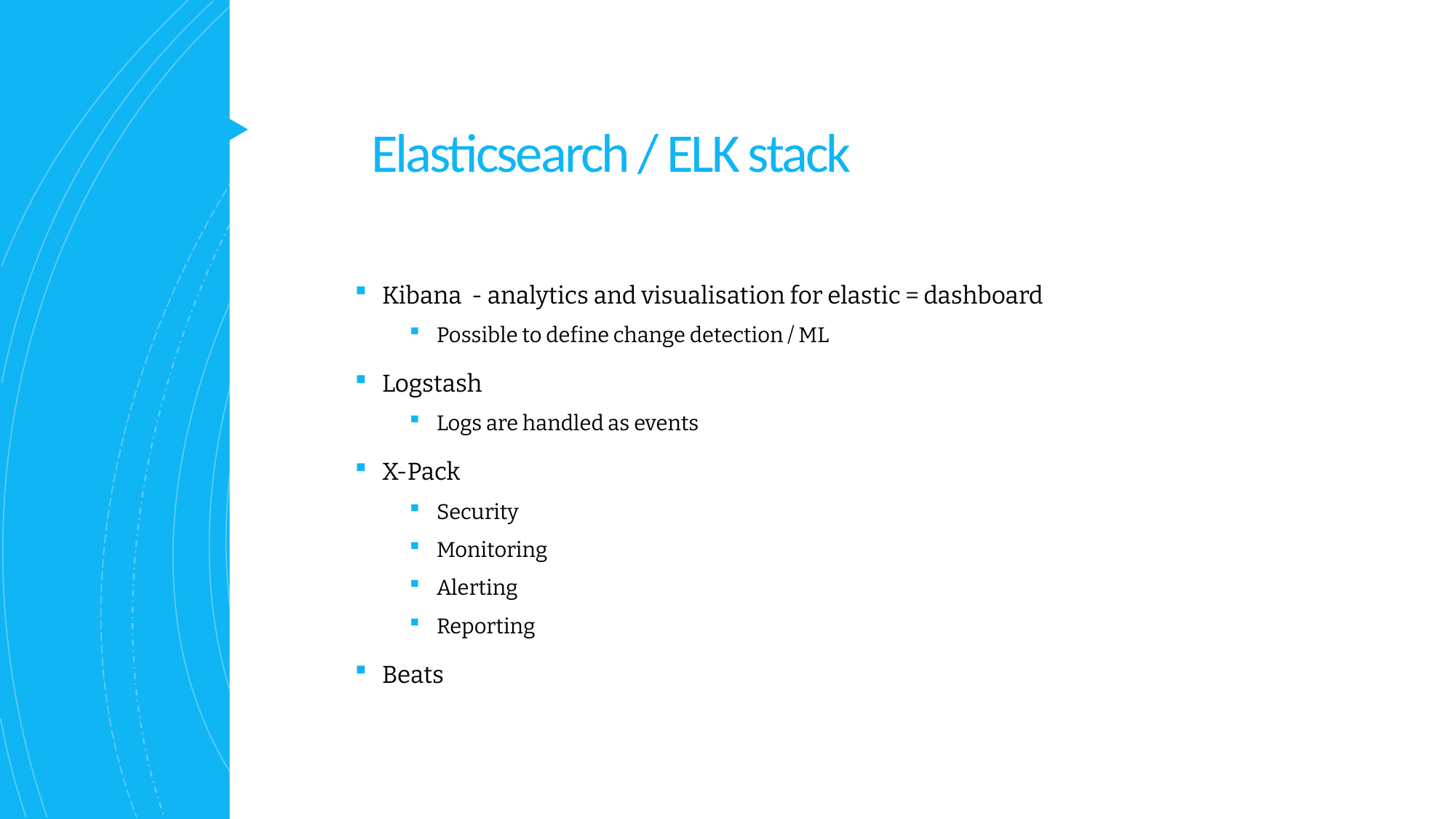

# Elasticsearch / ELK stack

Kibana  - analytics and visualisation for elastic = dashboard
Possible to define change detection / ML
Logstash
Logs are handled as events
X-Pack
Security
Monitoring
Alerting
Reporting
Beats